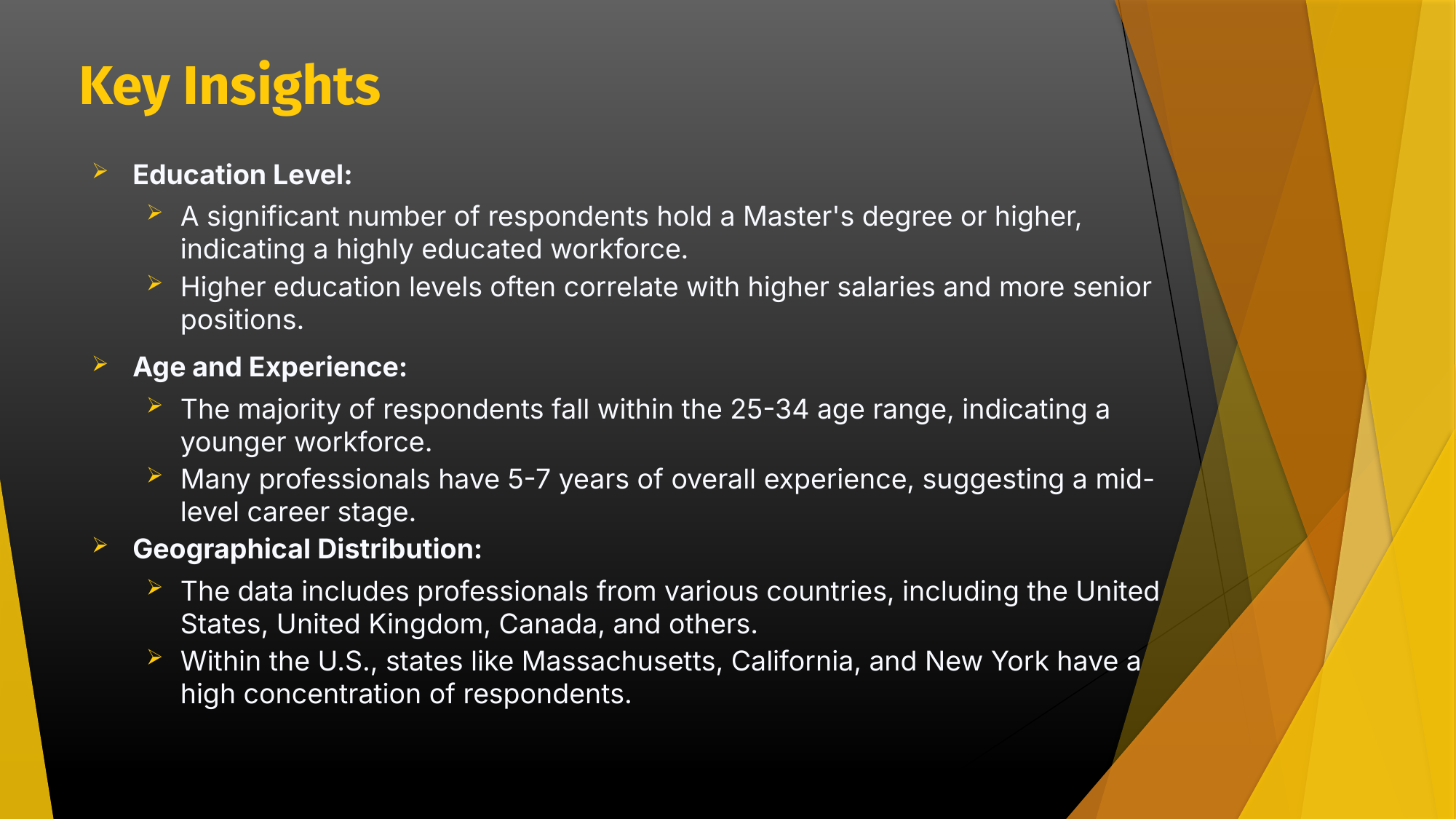

# Key Insights
Education Level:
A significant number of respondents hold a Master's degree or higher, indicating a highly educated workforce.
Higher education levels often correlate with higher salaries and more senior positions.
Age and Experience:
The majority of respondents fall within the 25-34 age range, indicating a younger workforce.
Many professionals have 5-7 years of overall experience, suggesting a mid-level career stage.
Geographical Distribution:
The data includes professionals from various countries, including the United States, United Kingdom, Canada, and others.
Within the U.S., states like Massachusetts, California, and New York have a high concentration of respondents.